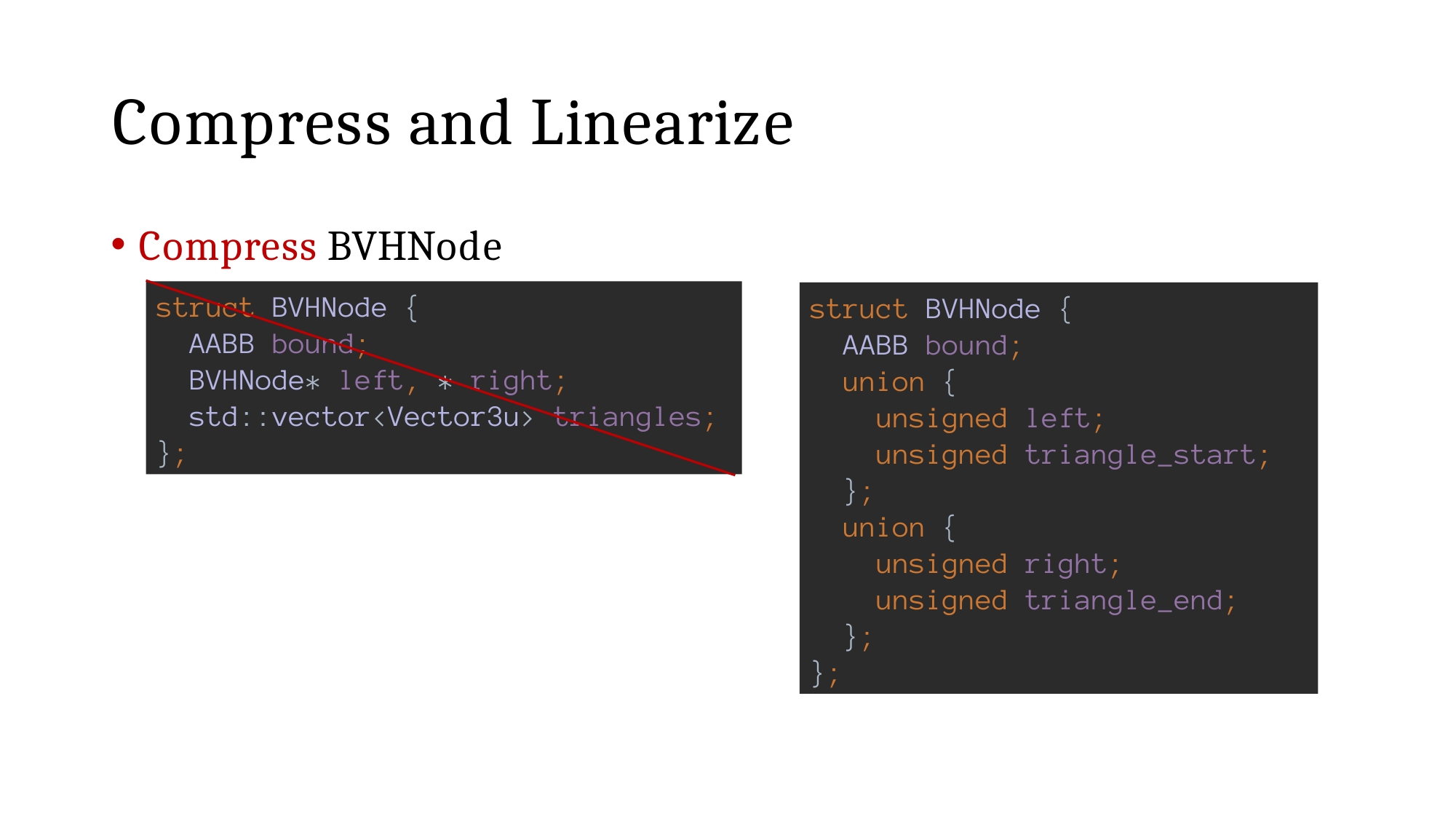

# Compress and Linearize
Compress BVHNode
struct BVHNode {
  AABB bound;
  BVHNode* left, * right;
  std::vector<Vector3u> triangles;
};
struct BVHNode {
  AABB bound;
  union {
    unsigned left;
    unsigned triangle_start;
  };
  union {
    unsigned right;
    unsigned triangle_end;
  };
};